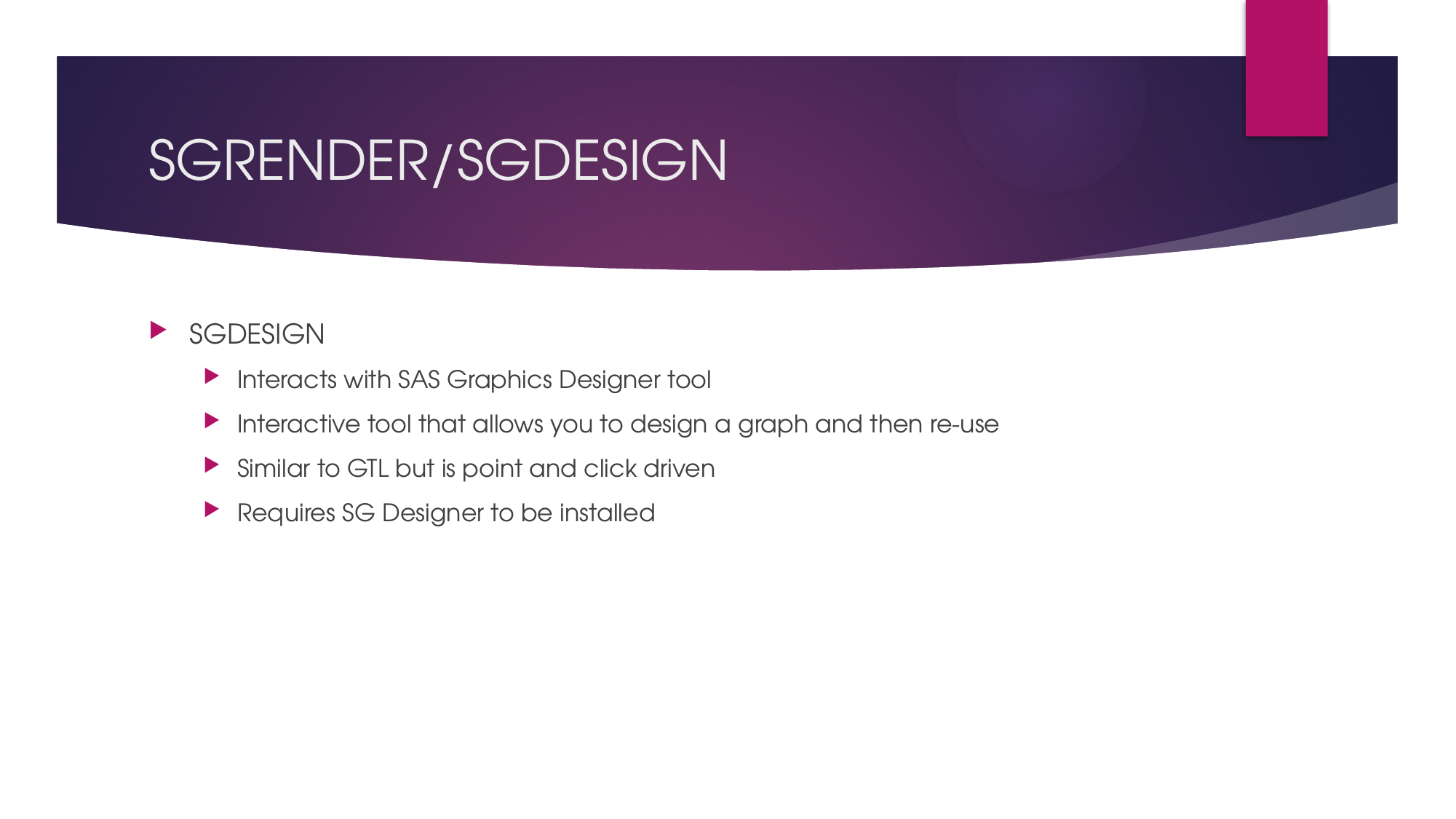

# SGRENDER/SGDESIGN
SGDESIGN
Interacts with SAS Graphics Designer tool
Interactive tool that allows you to design a graph and then re-use
Similar to GTL but is point and click driven
Requires SG Designer to be installed